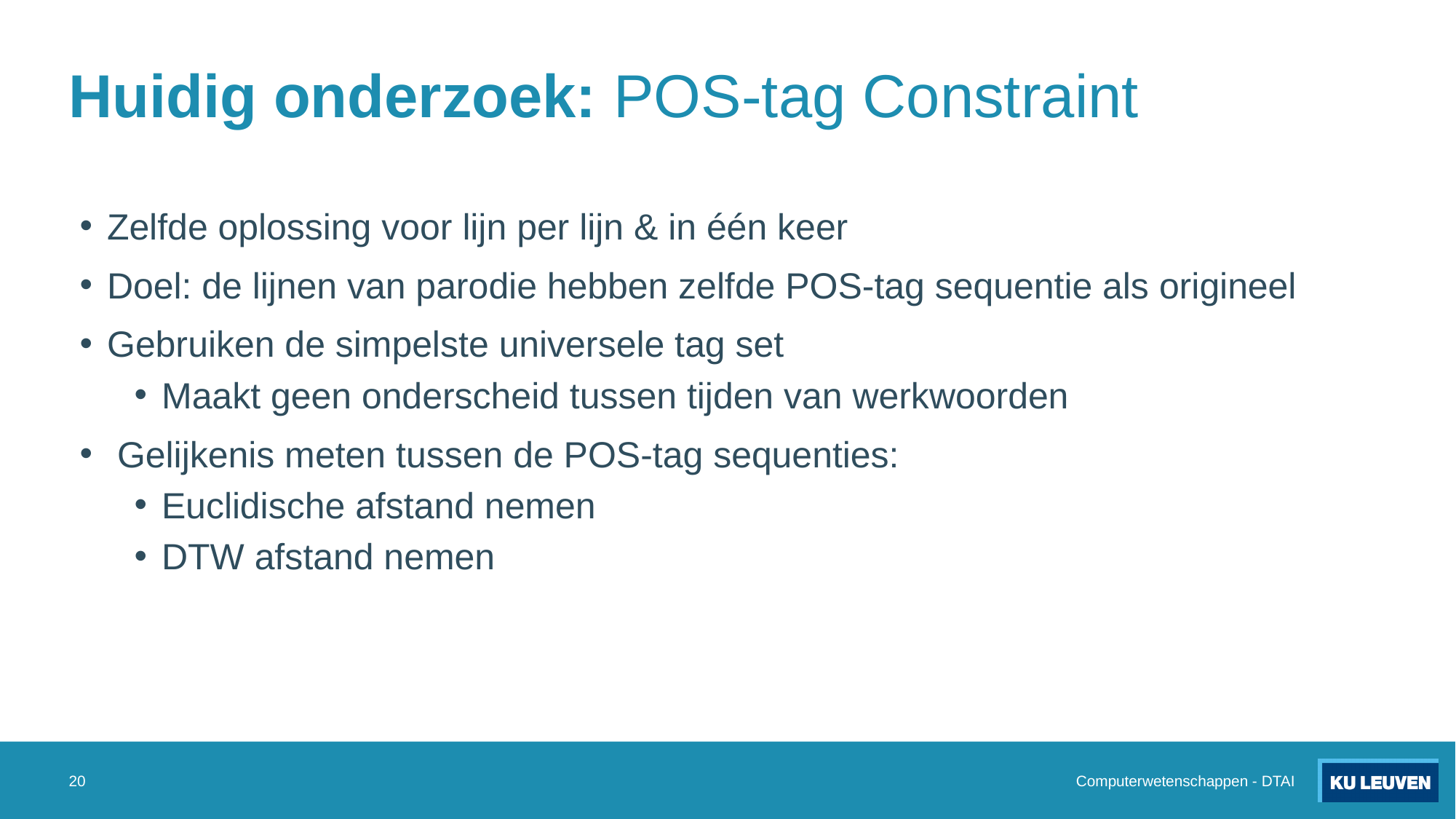

# Huidig onderzoek: POS-tag Constraint
Zelfde oplossing voor lijn per lijn & in één keer
Doel: de lijnen van parodie hebben zelfde POS-tag sequentie als origineel
Gebruiken de simpelste universele tag set
Maakt geen onderscheid tussen tijden van werkwoorden
 Gelijkenis meten tussen de POS-tag sequenties:
Euclidische afstand nemen
DTW afstand nemen
20
Computerwetenschappen - DTAI